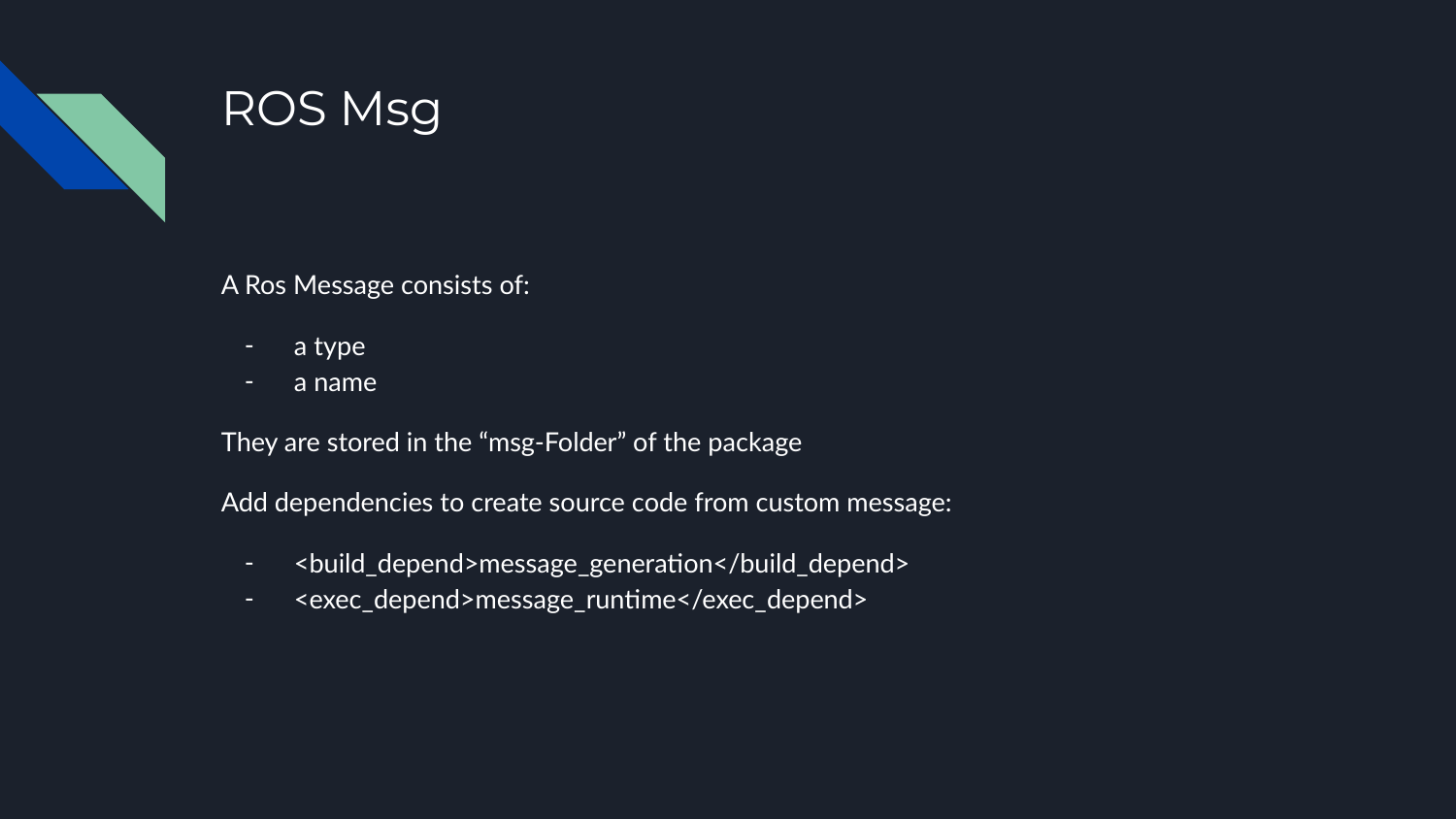

# ROS Msg
A Ros Message consists of:
a type
a name
They are stored in the “msg-Folder” of the package
Add dependencies to create source code from custom message:
<build_depend>message_generation</build_depend>
<exec_depend>message_runtime</exec_depend>